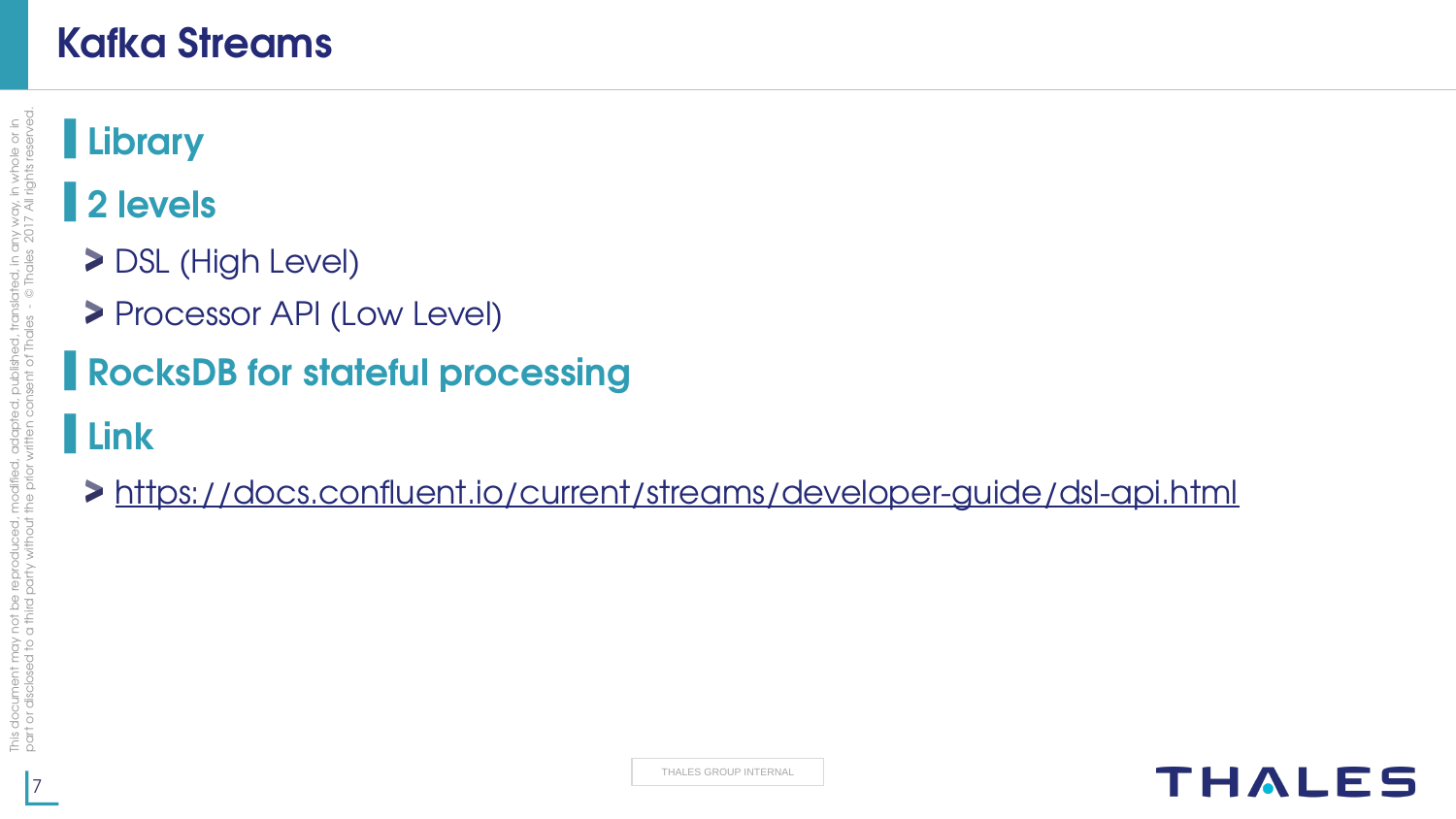

# Kafka Streams
Library
2 levels
DSL (High Level)
Processor API (Low Level)
RocksDB for stateful processing
Link
https://docs.confluent.io/current/streams/developer-guide/dsl-api.html